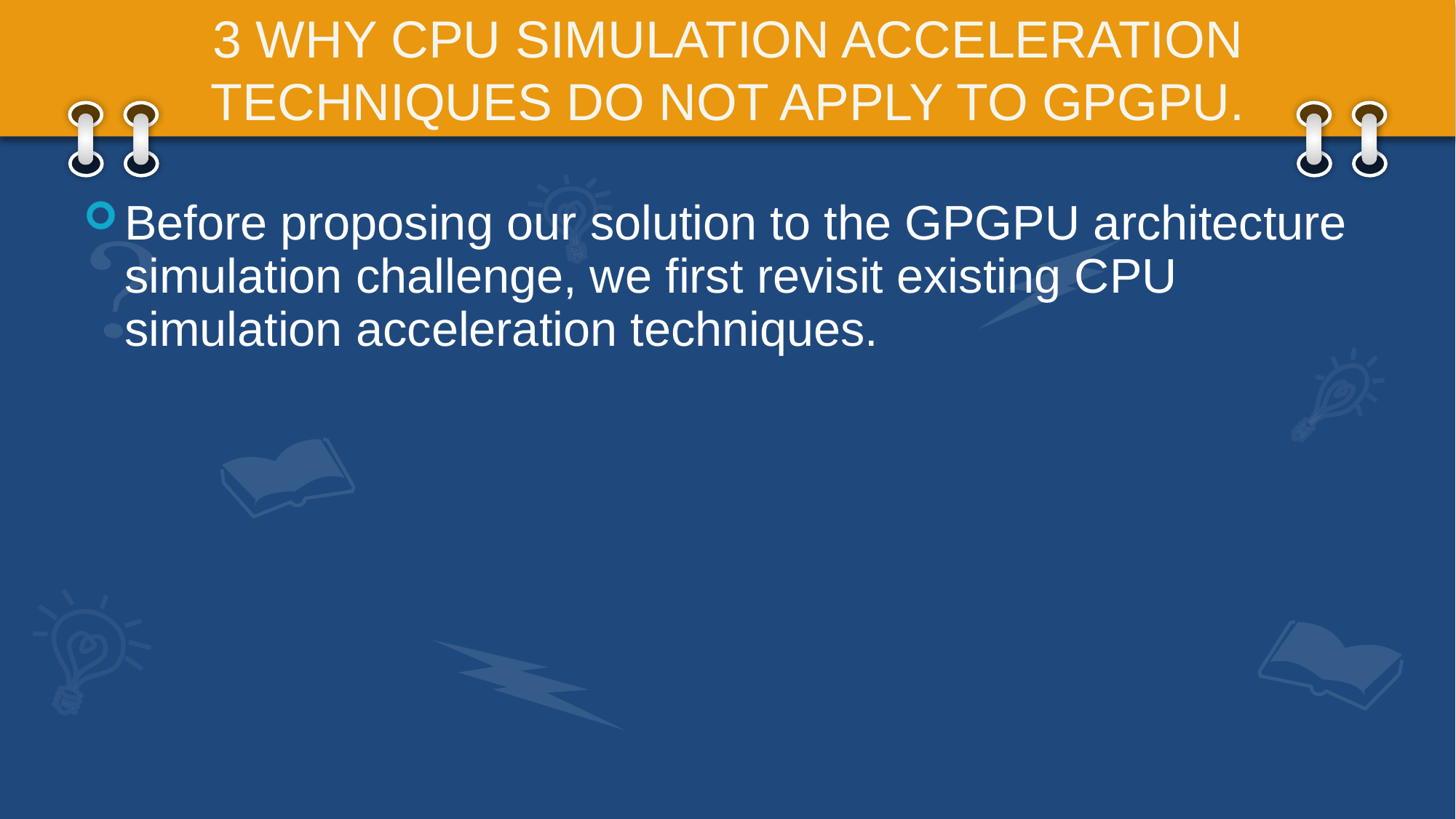

# 3 WHY CPU SIMULATION ACCELERATION TECHNIQUES DO NOT APPLY TO GPGPU.
Before proposing our solution to the GPGPU architecture simulation challenge, we first revisit existing CPU simulation acceleration techniques.